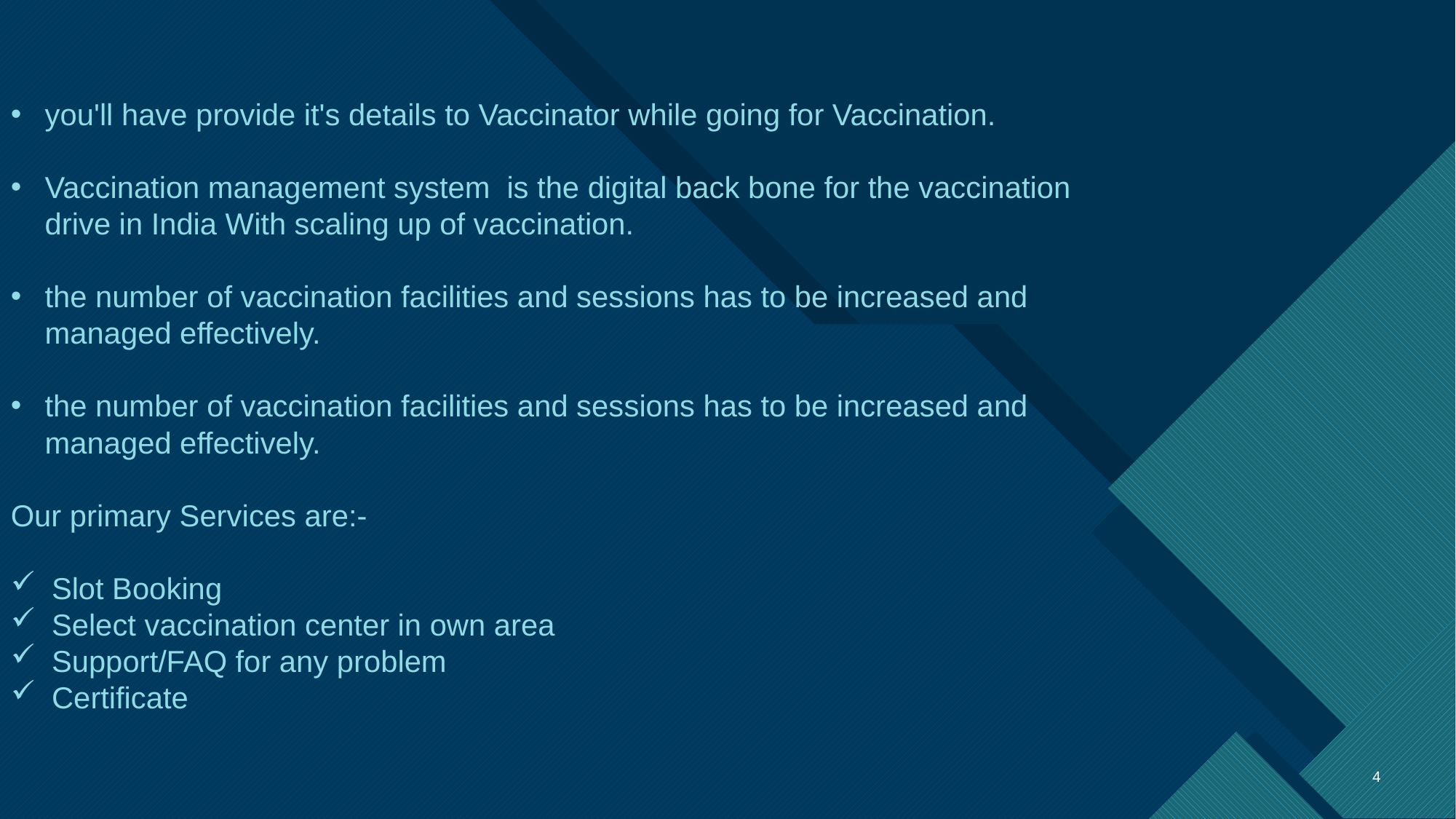

you'll have provide it's details to Vaccinator while going for Vaccination.

Vaccination management system  is the digital back bone for the vaccination drive in India With scaling up of vaccination.

the number of vaccination facilities and sessions has to be increased and managed effectively.

the number of vaccination facilities and sessions has to be increased and managed effectively.

Our primary Services are:-

Slot Booking
Select vaccination center in own area
Support/FAQ for any problem
Certificate

4